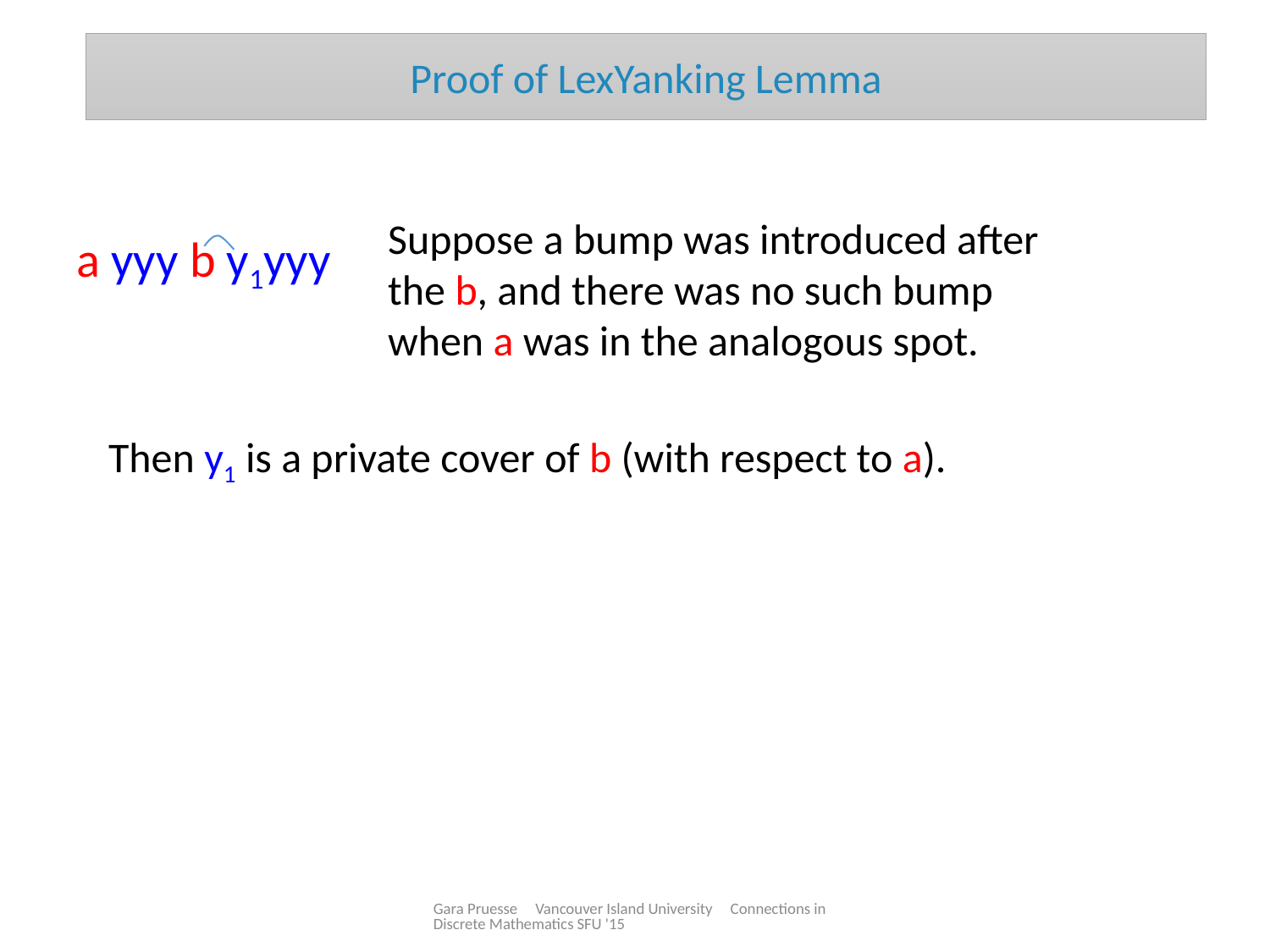

Proof of LexYanking Lemma
Suppose a bump was introduced after the b, and there was no such bump when a was in the analogous spot.

a yyy b y1yyy

Then y1 is a private cover of b (with respect to a).

Gara Pruesse     Vancouver Island University     Connections in Discrete Mathematics SFU '15